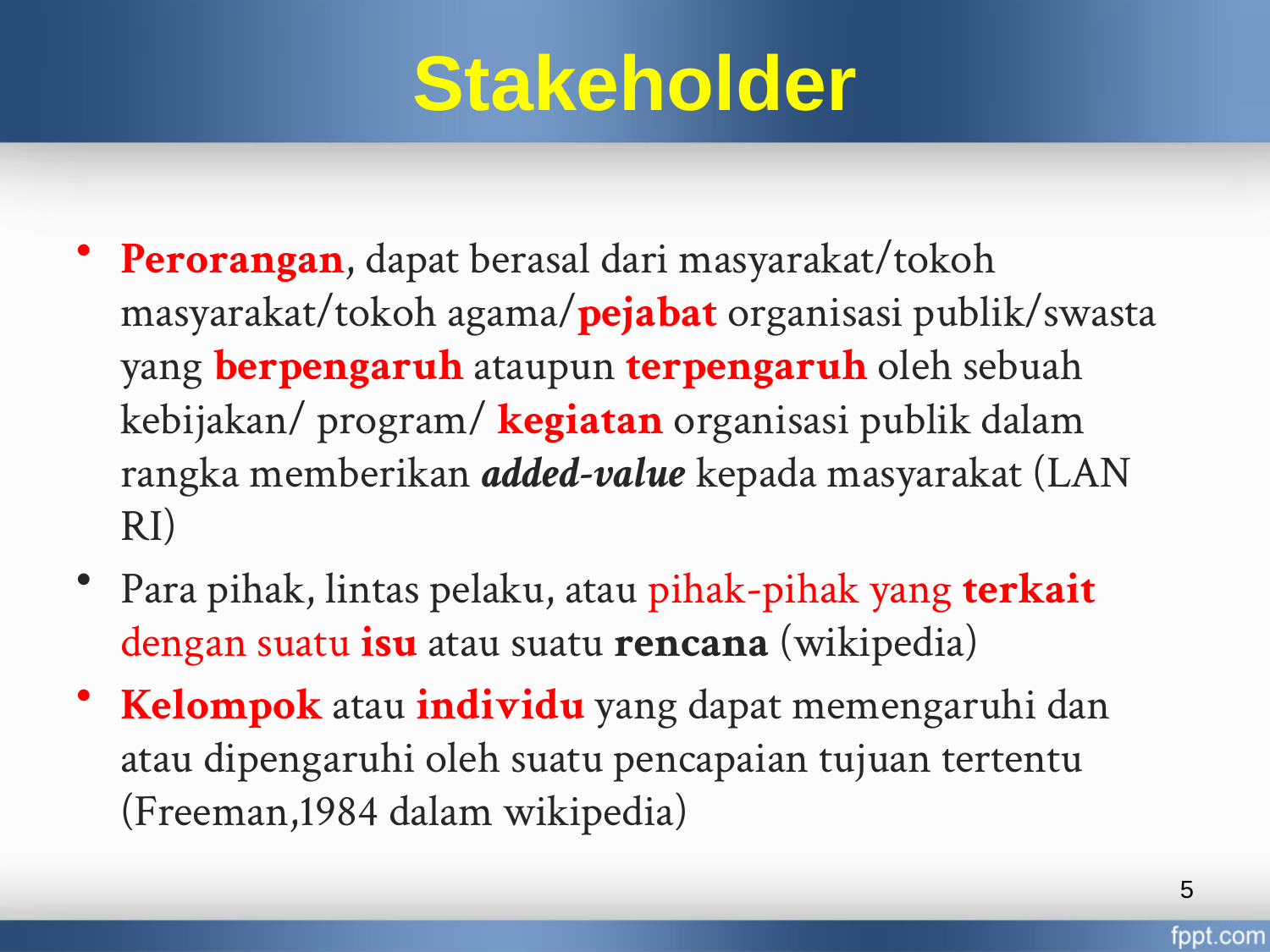

# Stakeholder
Perorangan, dapat berasal dari masyarakat/tokoh masyarakat/tokoh agama/pejabat organisasi publik/swasta yang berpengaruh ataupun terpengaruh oleh sebuah kebijakan/ program/ kegiatan organisasi publik dalam rangka memberikan added-value kepada masyarakat (LAN RI)
Para pihak, lintas pelaku, atau pihak-pihak yang terkait dengan suatu isu atau suatu rencana (wikipedia)
Kelompok atau individu yang dapat memengaruhi dan atau dipengaruhi oleh suatu pencapaian tujuan tertentu (Freeman,1984 dalam wikipedia)
5